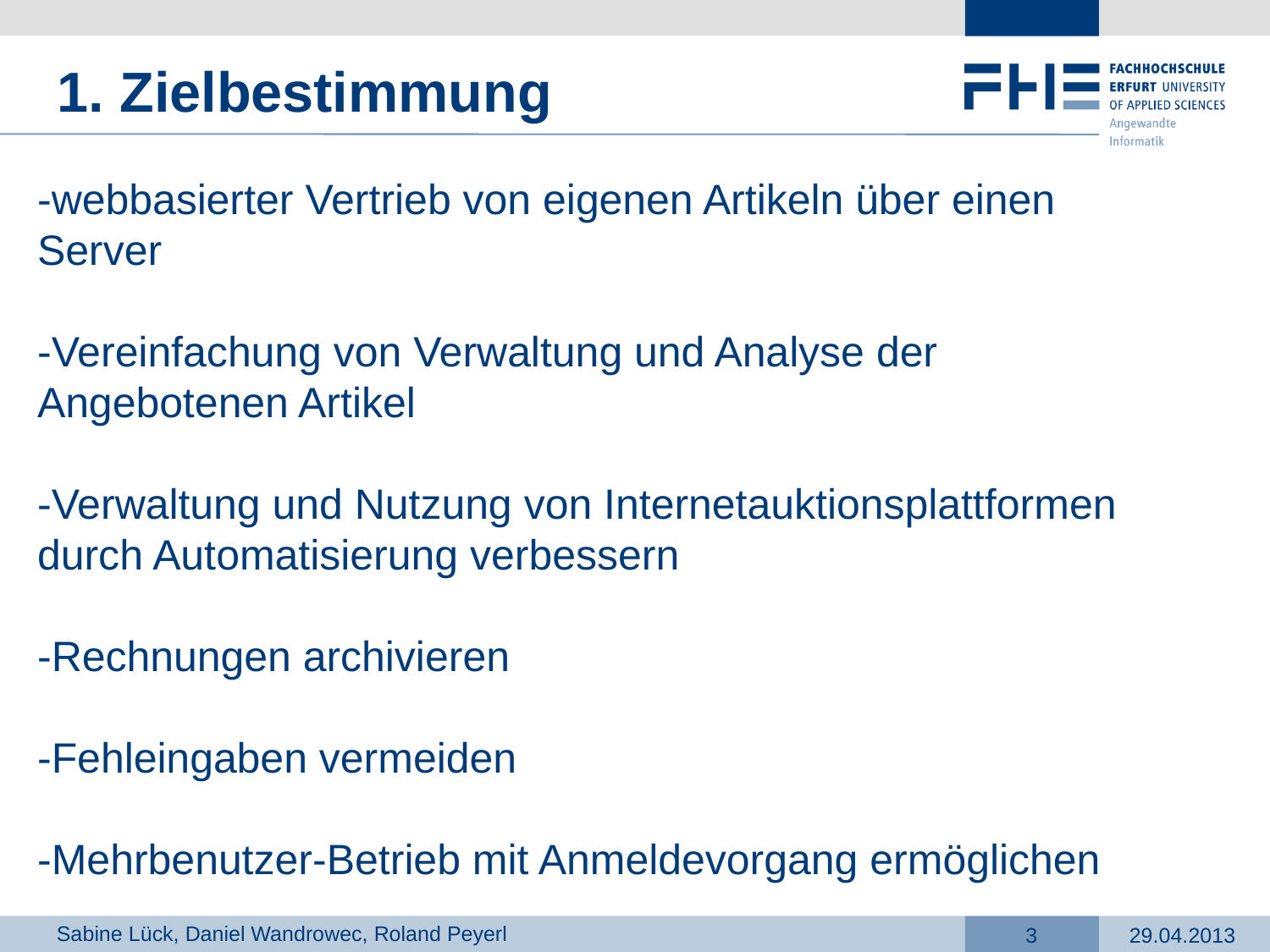

1. Zielbestimmung

-webbasierter Vertrieb von eigenen Artikeln über einen Server

-Vereinfachung von Verwaltung und Analyse der Angebotenen Artikel

-Verwaltung und Nutzung von Internetauktionsplattformen durch Automatisierung verbessern

-Rechnungen archivieren

-Fehleingaben vermeiden

-Mehrbenutzer-Betrieb mit Anmeldevorgang ermöglichen